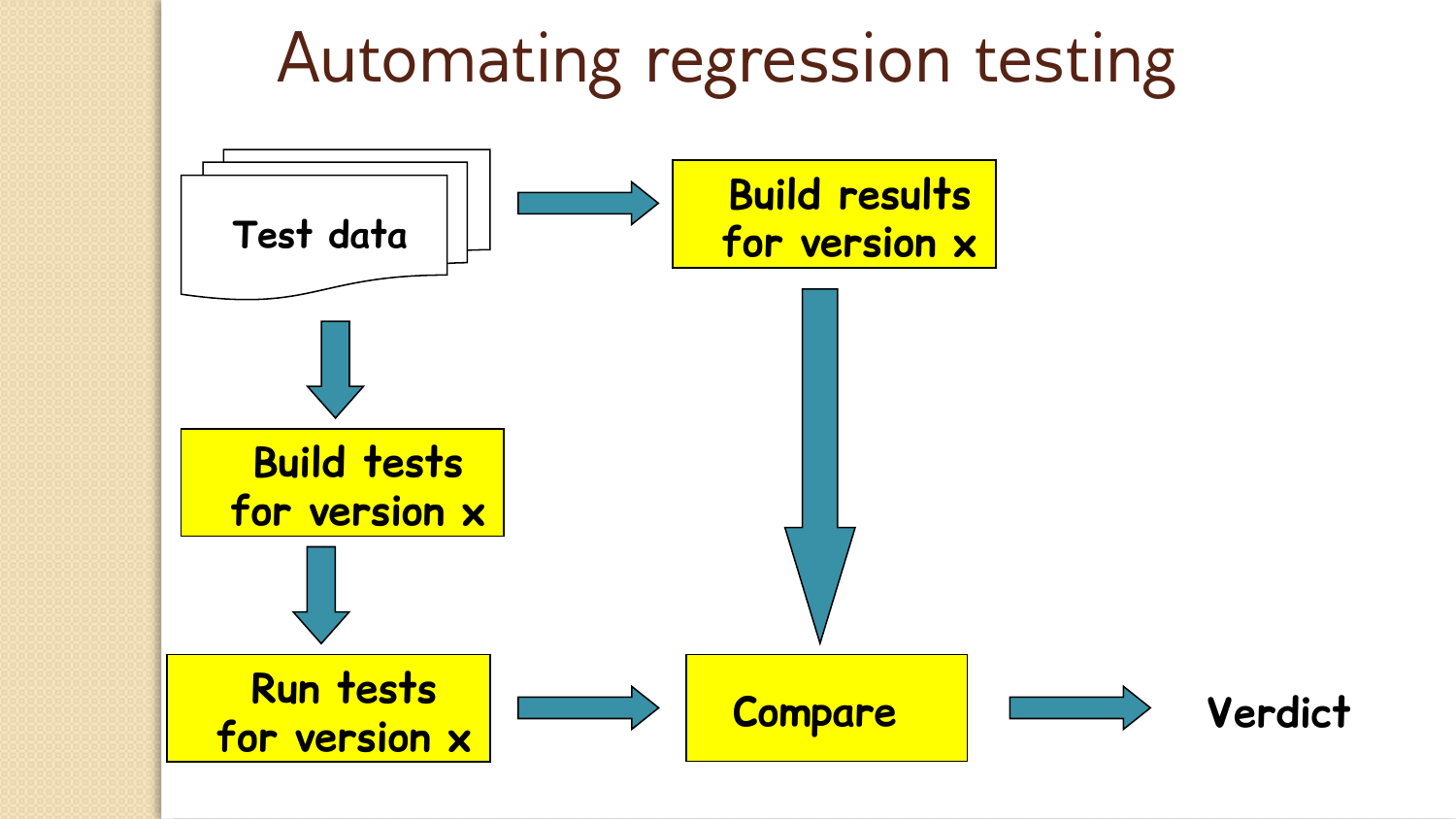

Automating regression testing

Build results
for version x

Test data

Build tests
for version x

Run tests
for version x

Compare
Verdict